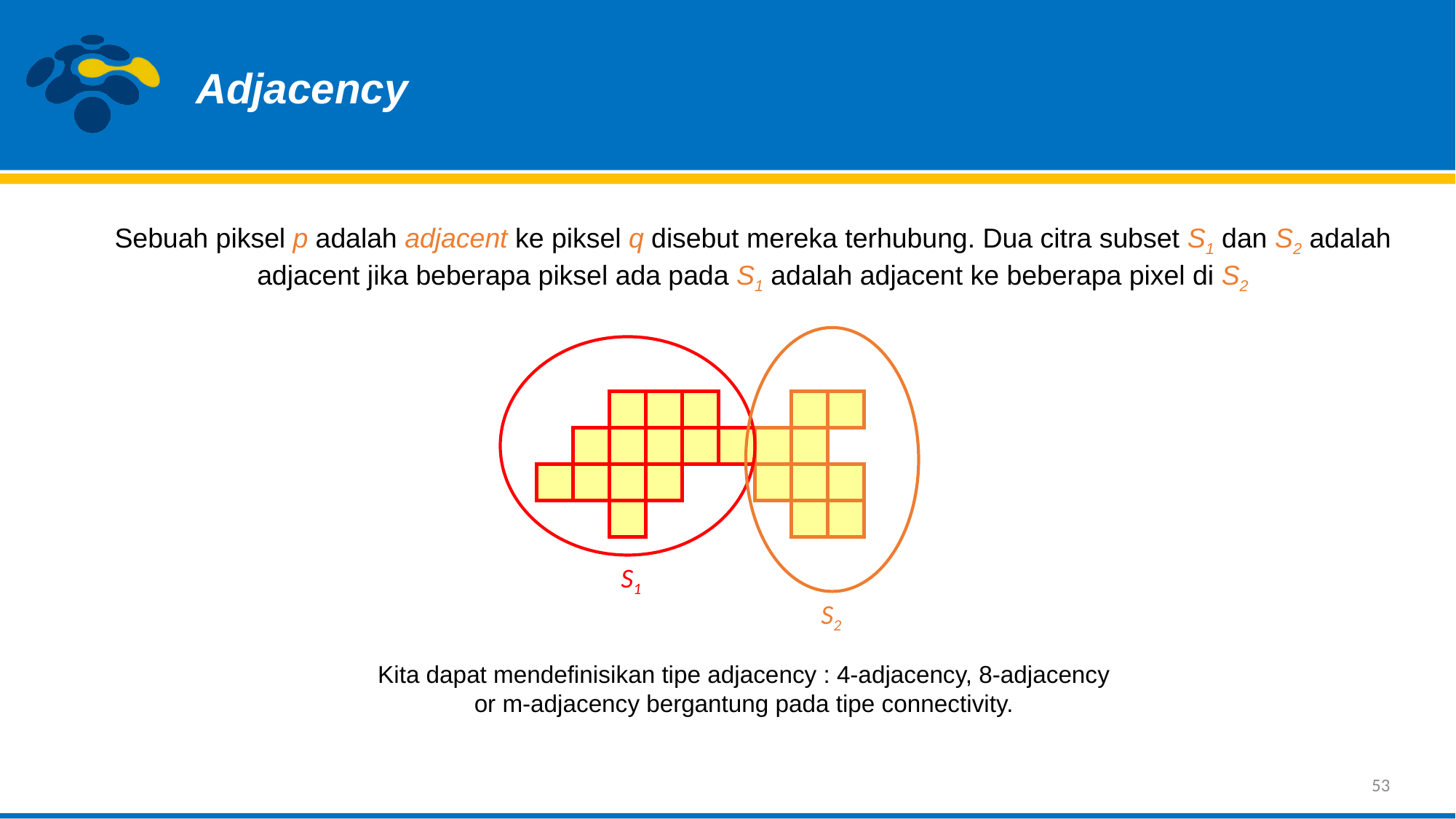

Adjacency
Sebuah piksel p adalah adjacent ke piksel q disebut mereka terhubung. Dua citra subset S1 dan S2 adalah adjacent jika beberapa piksel ada pada S1 adalah adjacent ke beberapa pixel di S2

S1
S2
Kita dapat mendefinisikan tipe adjacency : 4-adjacency, 8-adjacency
or m-adjacency bergantung pada tipe connectivity.
53